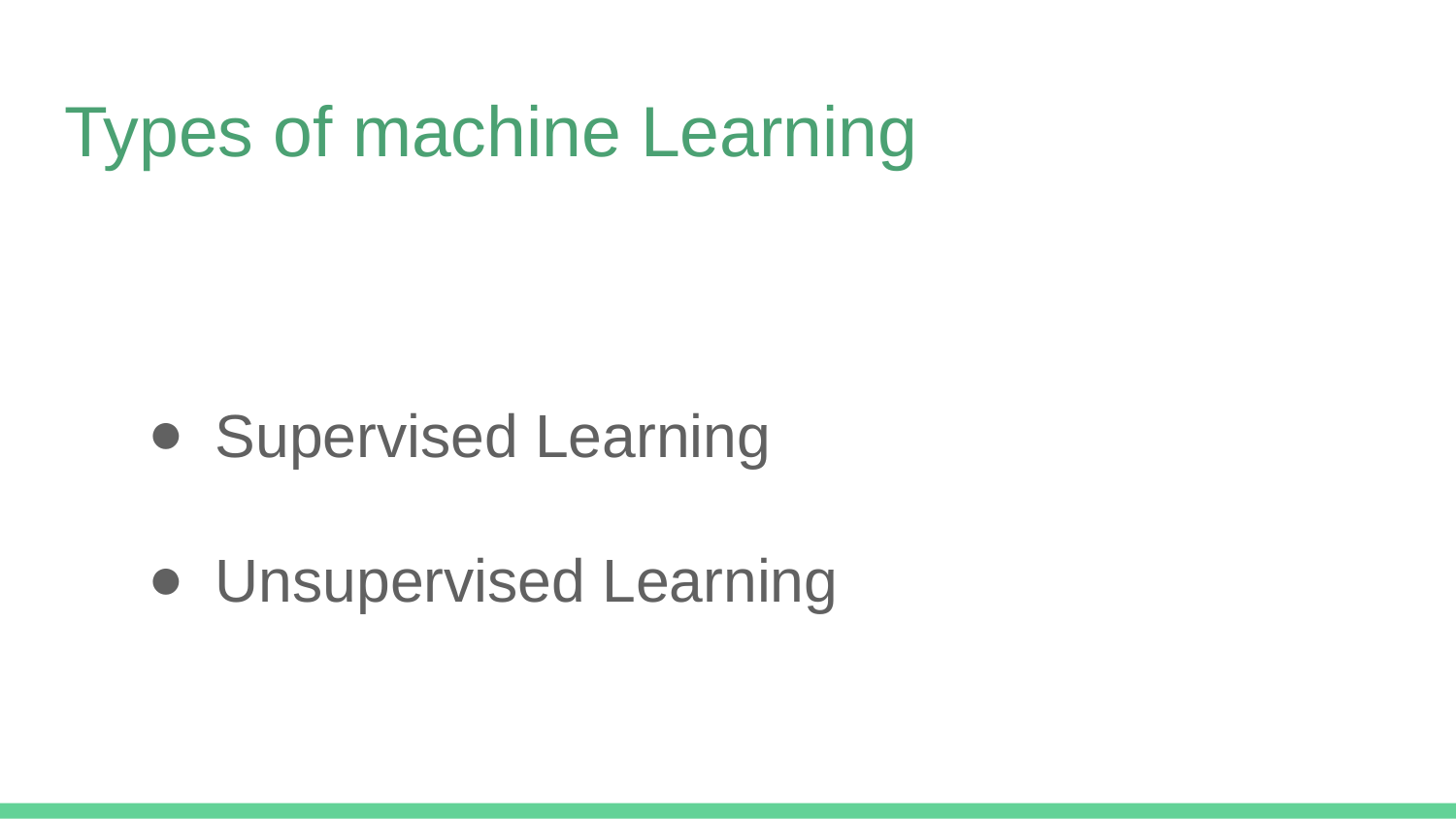

# Types of machine Learning
Supervised Learning
Unsupervised Learning